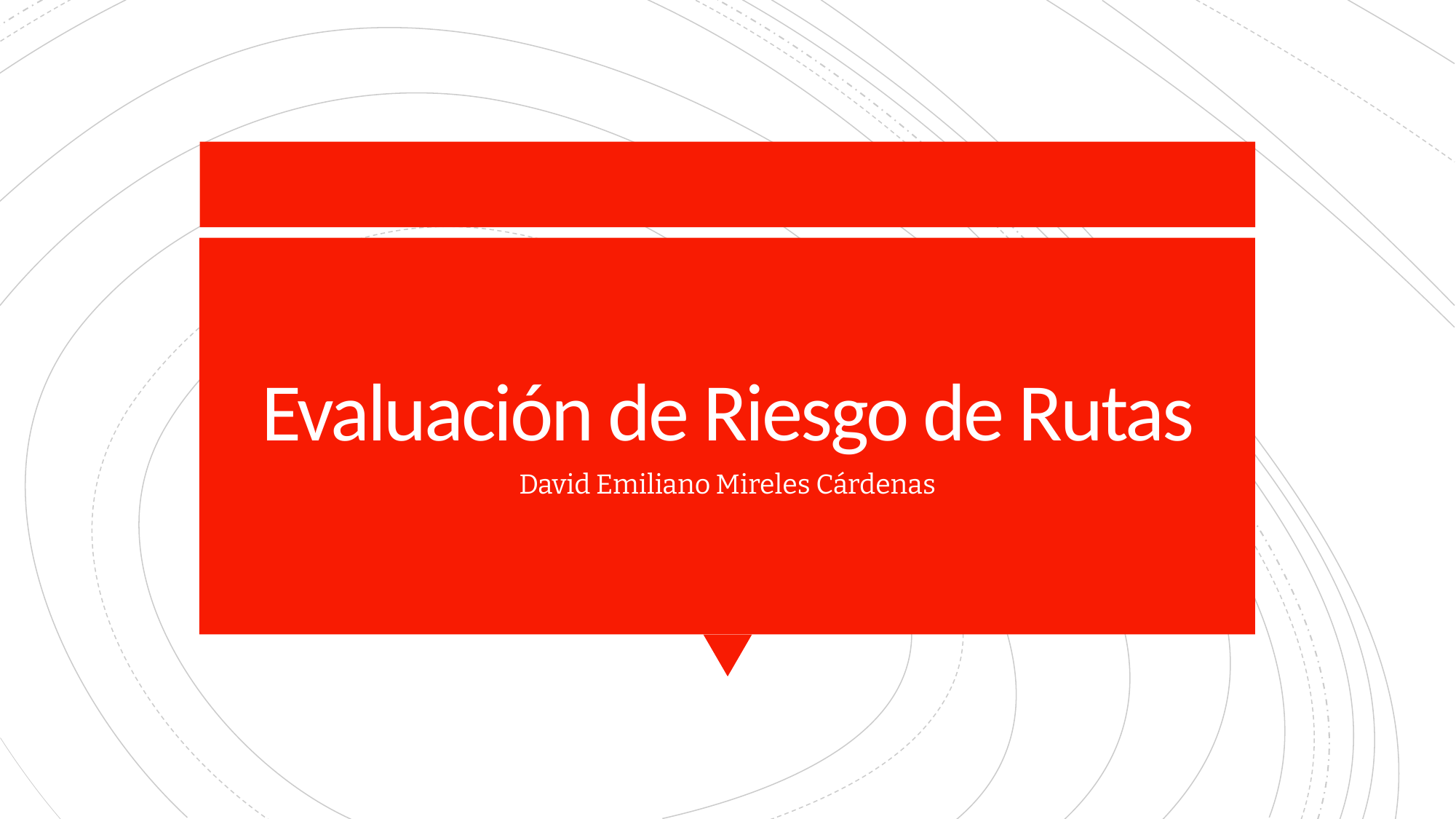

# Evaluación de Riesgo de Rutas
David Emiliano Mireles Cárdenas